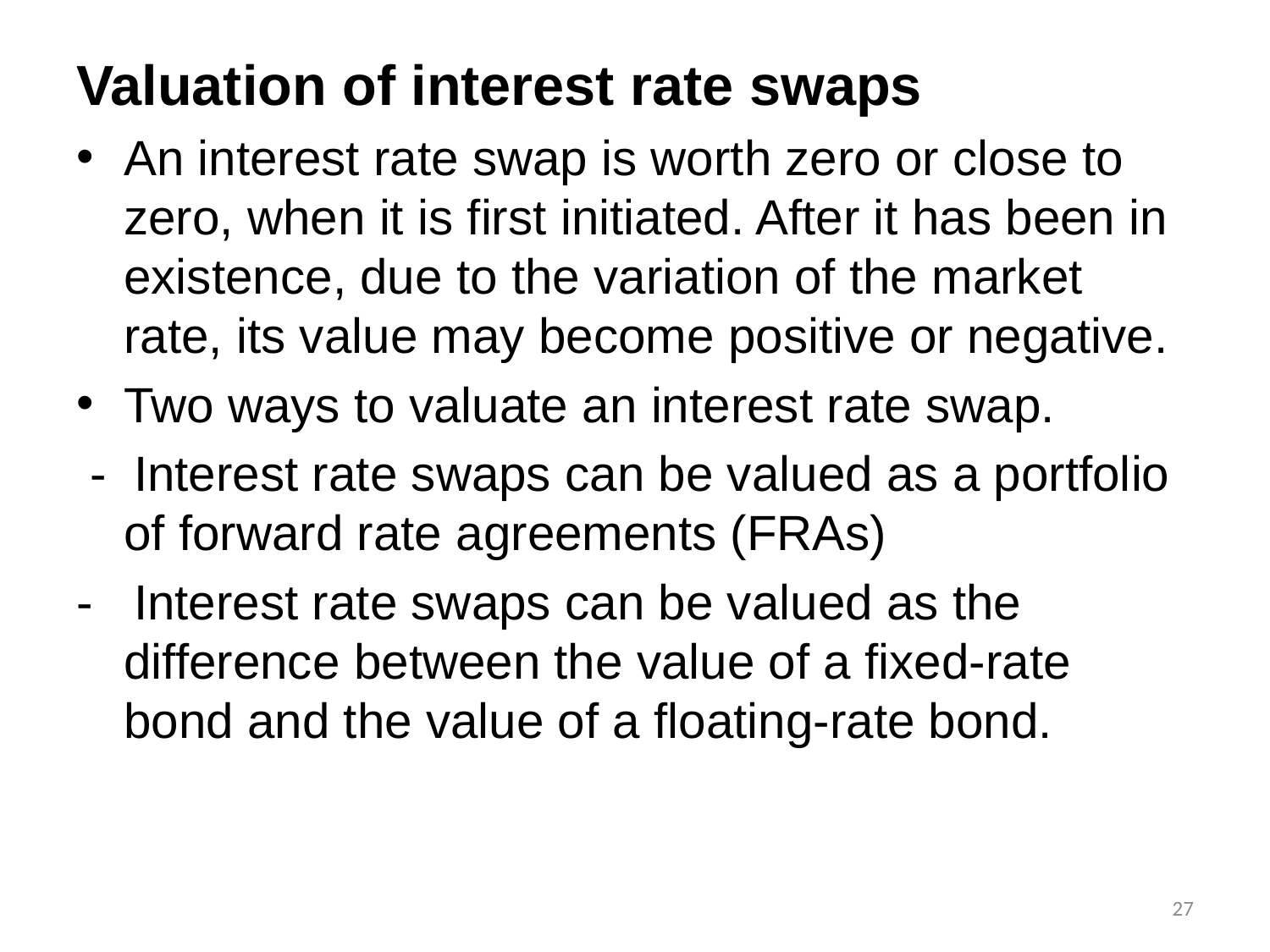

Valuation of interest rate swaps
An interest rate swap is worth zero or close to zero, when it is first initiated. After it has been in existence, due to the variation of the market rate, its value may become positive or negative.
Two ways to valuate an interest rate swap.
 -  Interest rate swaps can be valued as a portfolio of forward rate agreements (FRAs)
-   Interest rate swaps can be valued as the difference between the value of a fixed-rate bond and the value of a floating-rate bond.

27